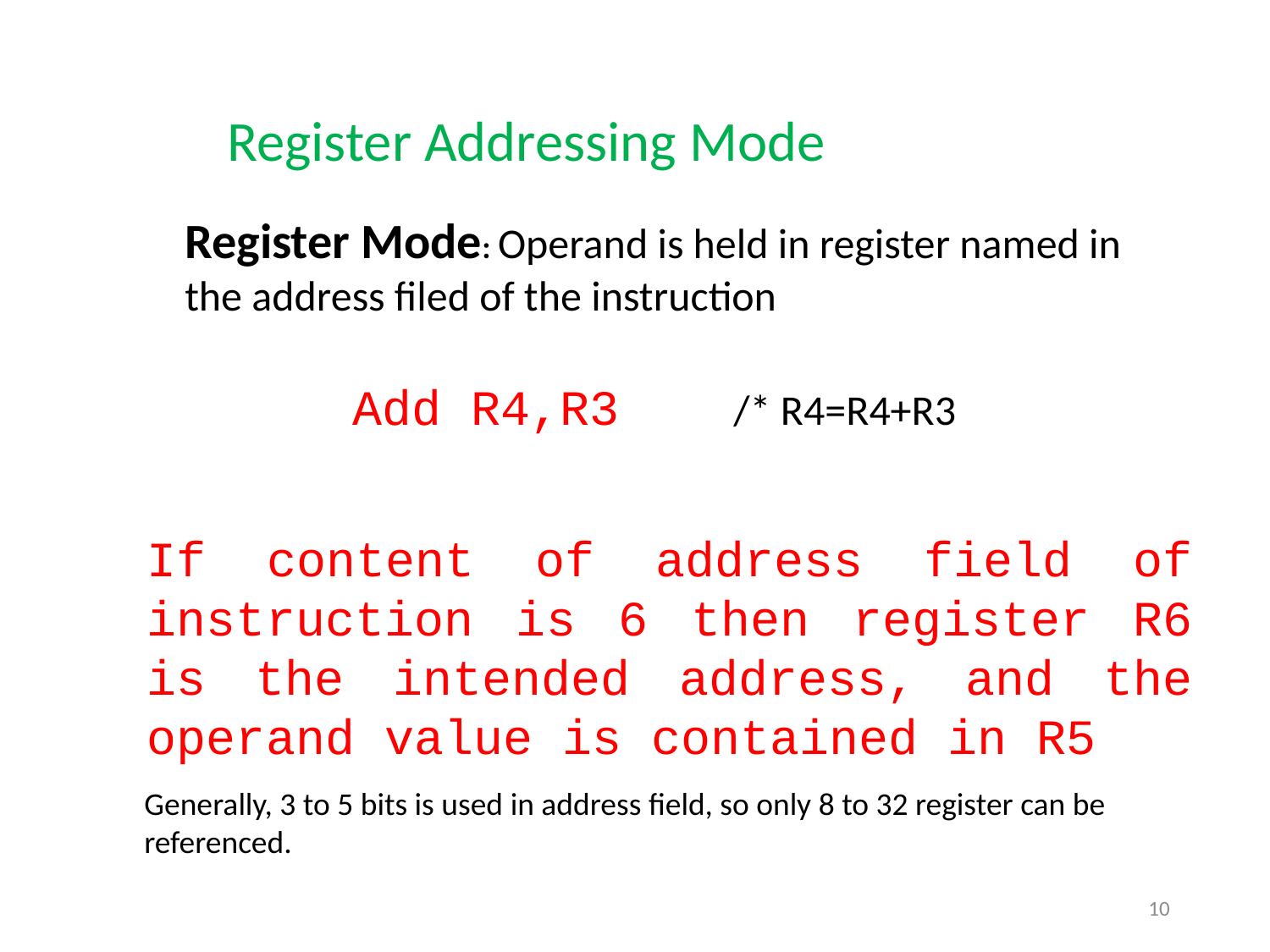

# Register Addressing Mode

Register Mode: Operand is held in register named in the address filed of the instruction
Add R4,R3	/* R4=R4+R3
If content of address field of instruction is 6 then register R6 is the intended address, and the operand value is contained in R5

Generally, 3 to 5 bits is used in address field, so only 8 to 32 register can be referenced.
10